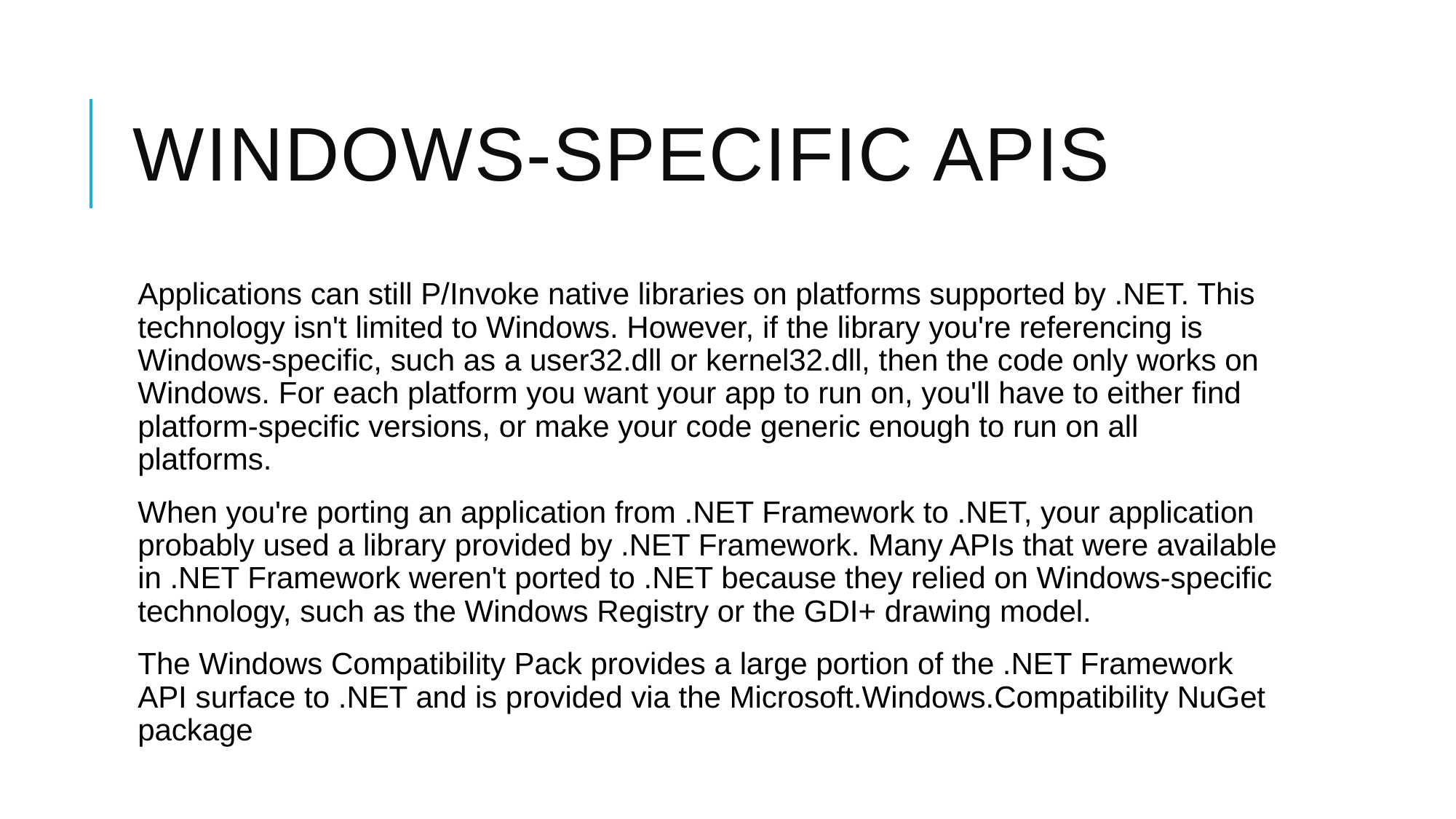

# Windows-specific APIs
Applications can still P/Invoke native libraries on platforms supported by .NET. This technology isn't limited to Windows. However, if the library you're referencing is Windows-specific, such as a user32.dll or kernel32.dll, then the code only works on Windows. For each platform you want your app to run on, you'll have to either find platform-specific versions, or make your code generic enough to run on all platforms.
When you're porting an application from .NET Framework to .NET, your application probably used a library provided by .NET Framework. Many APIs that were available in .NET Framework weren't ported to .NET because they relied on Windows-specific technology, such as the Windows Registry or the GDI+ drawing model.
The Windows Compatibility Pack provides a large portion of the .NET Framework API surface to .NET and is provided via the Microsoft.Windows.Compatibility NuGet package